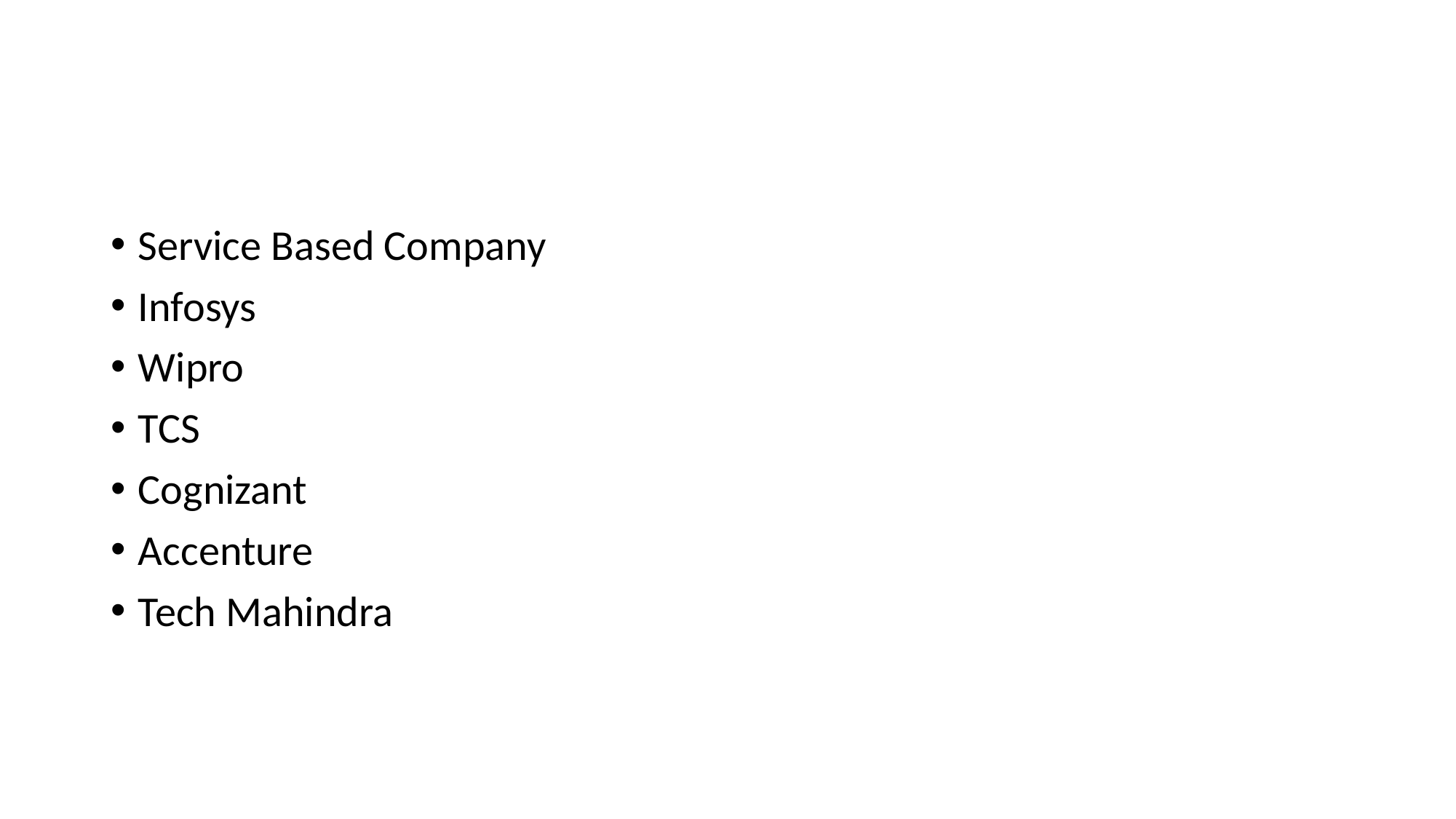

#
Service Based Company
Infosys
Wipro
TCS
Cognizant
Accenture
Tech Mahindra